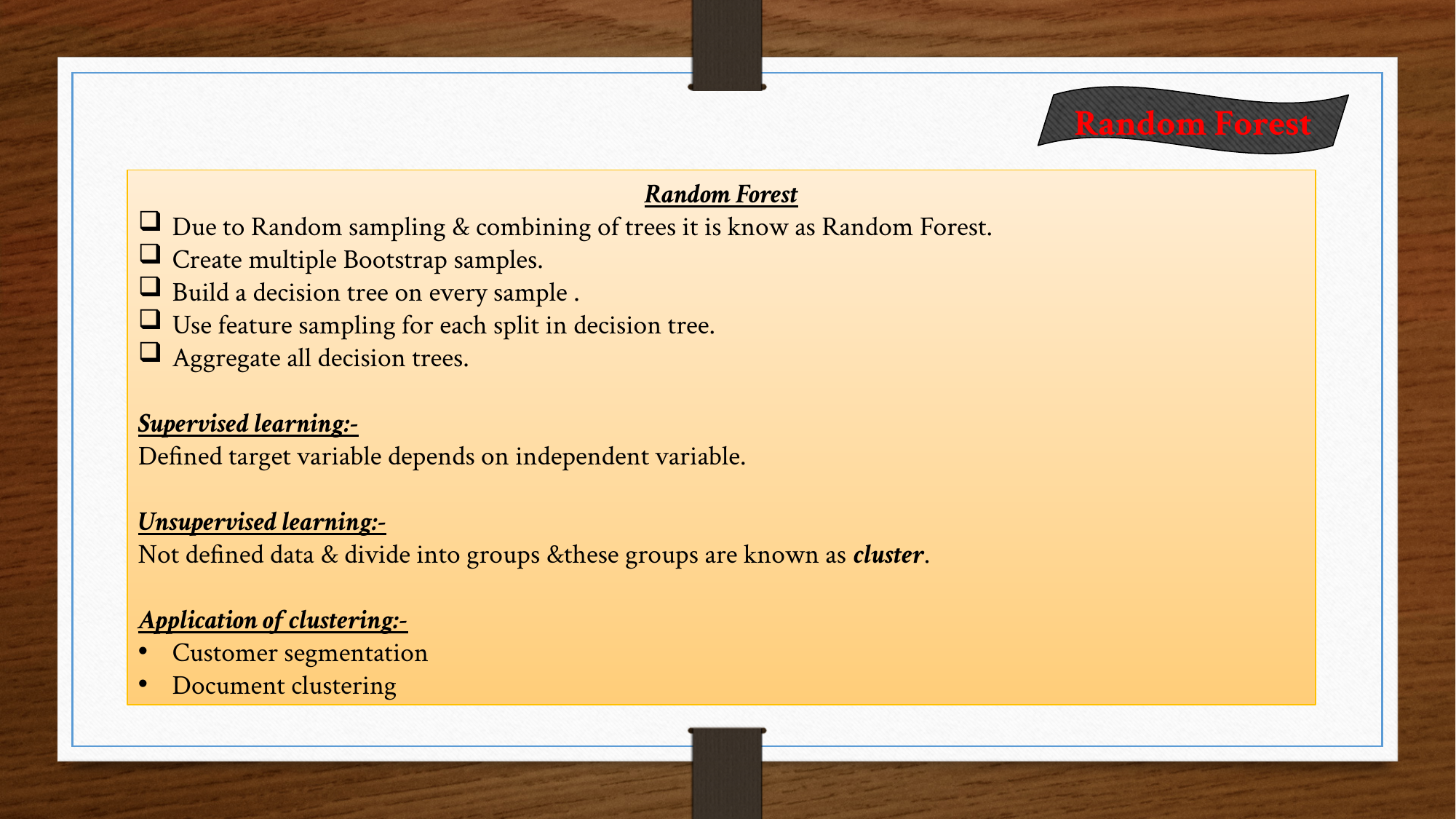

Random Forest
Random Forest
Due to Random sampling & combining of trees it is know as Random Forest.
Create multiple Bootstrap samples.
Build a decision tree on every sample .
Use feature sampling for each split in decision tree.
Aggregate all decision trees.

Supervised learning:-
Defined target variable depends on independent variable.

Unsupervised learning:-
Not defined data & divide into groups &these groups are known as cluster.

Application of clustering:-
Customer segmentation
Document clustering